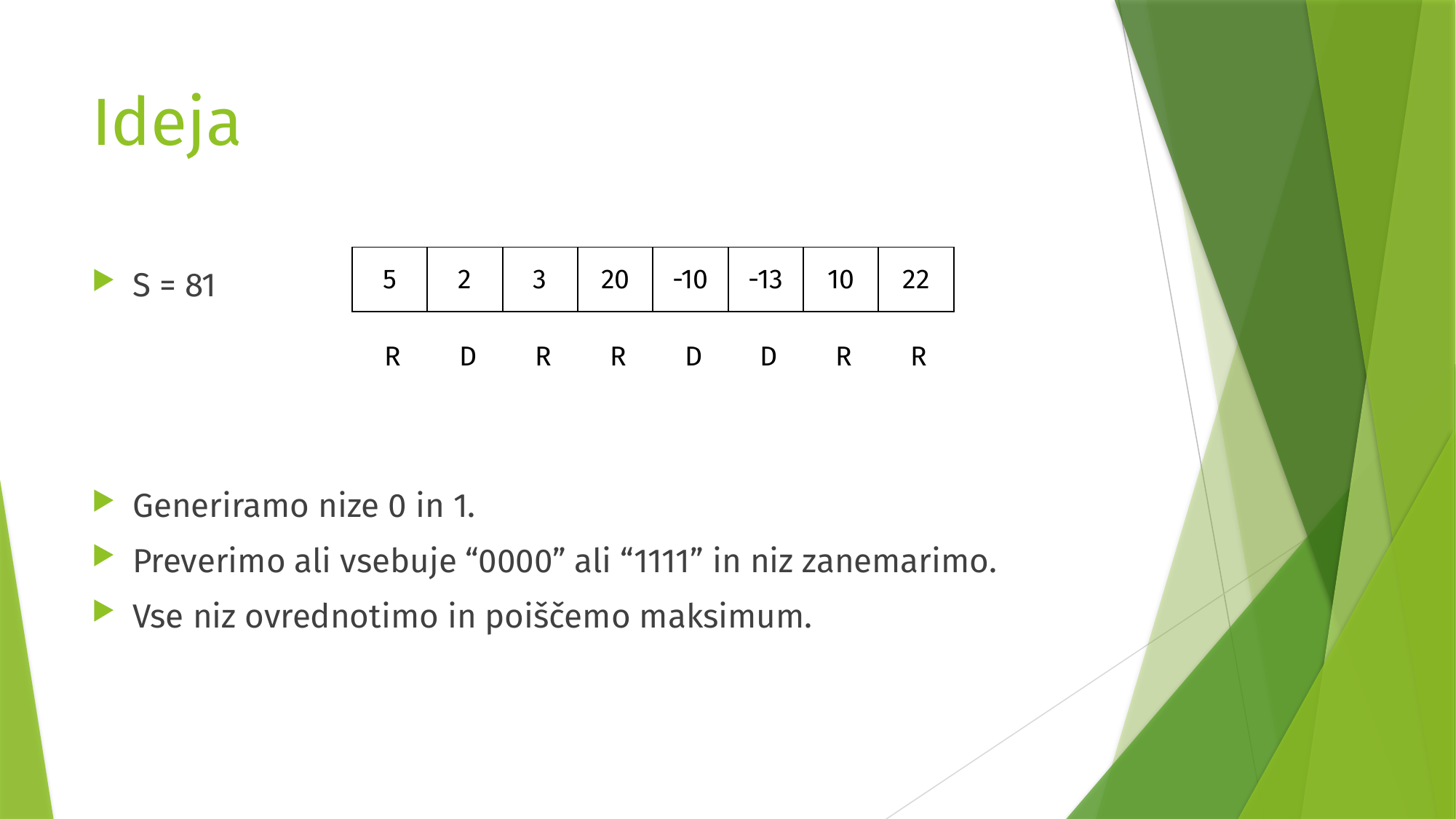

# Ideja
| 5 | 2 | 3 | 20 | -10 | -13 | 10 | 22 |
| --- | --- | --- | --- | --- | --- | --- | --- |
S = 81

Generiramo nize 0 in 1.
Preverimo ali vsebuje “0000” ali “1111” in niz zanemarimo.
Vse niz ovrednotimo in poiščemo maksimum.
| R | D | R | R | D | D | R | R |
| --- | --- | --- | --- | --- | --- | --- | --- |